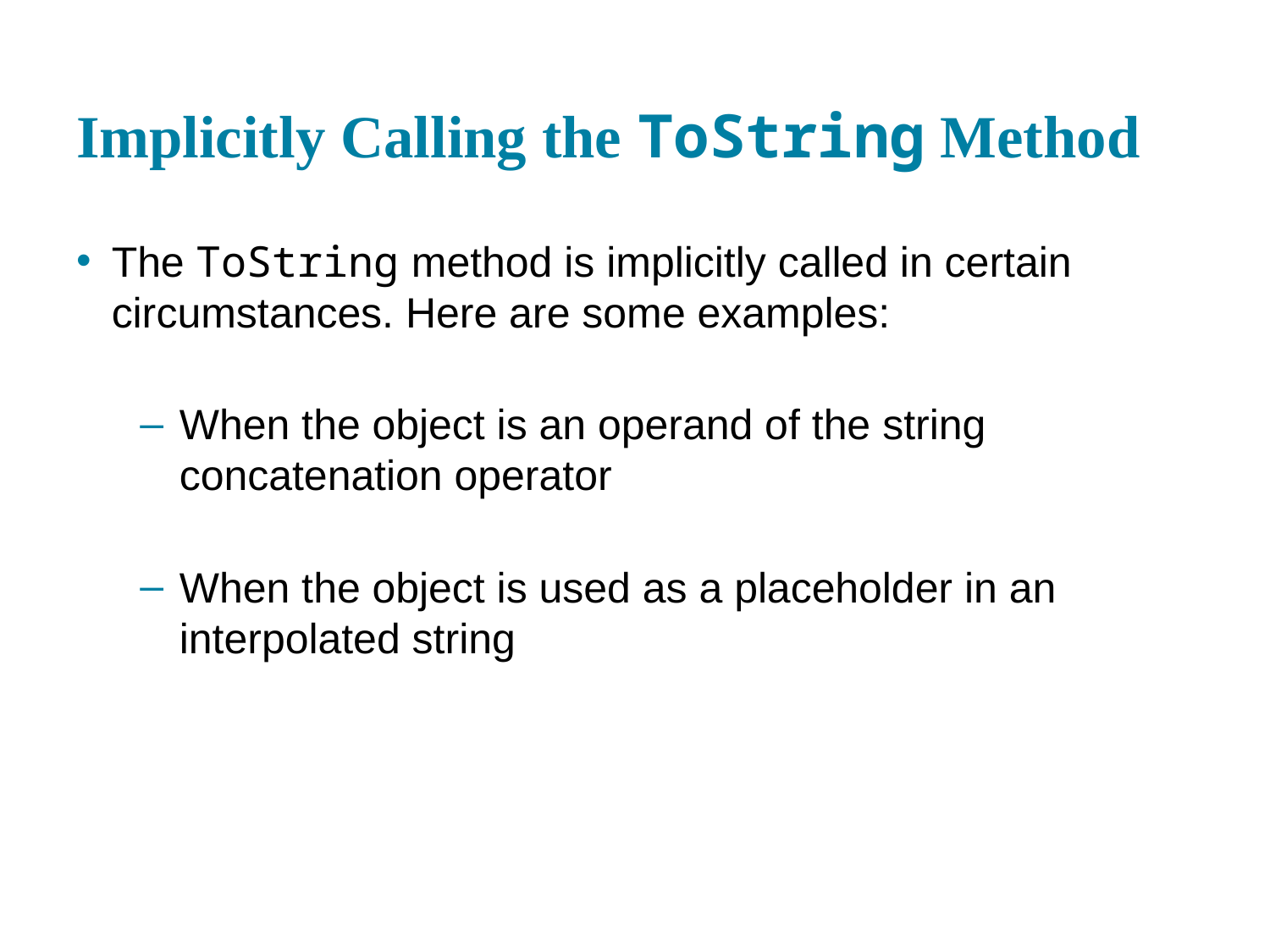

# Implicitly Calling the ToString Method
The ToString method is implicitly called in certain circumstances. Here are some examples:
When the object is an operand of the string concatenation operator
When the object is used as a placeholder in an interpolated string